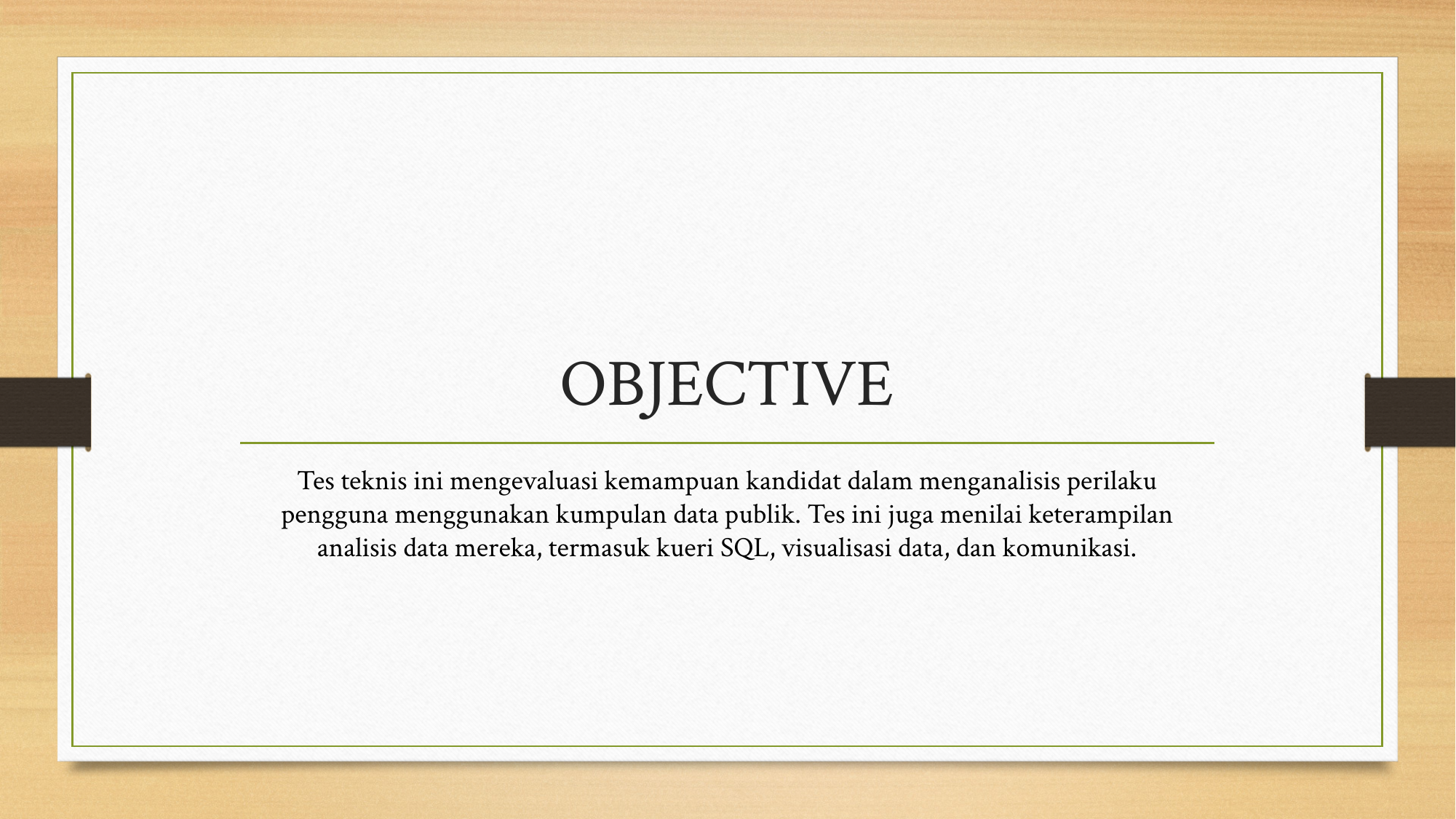

# OBJECTIVE
Tes teknis ini mengevaluasi kemampuan kandidat dalam menganalisis perilaku pengguna menggunakan kumpulan data publik. Tes ini juga menilai keterampilan analisis data mereka, termasuk kueri SQL, visualisasi data, dan komunikasi.